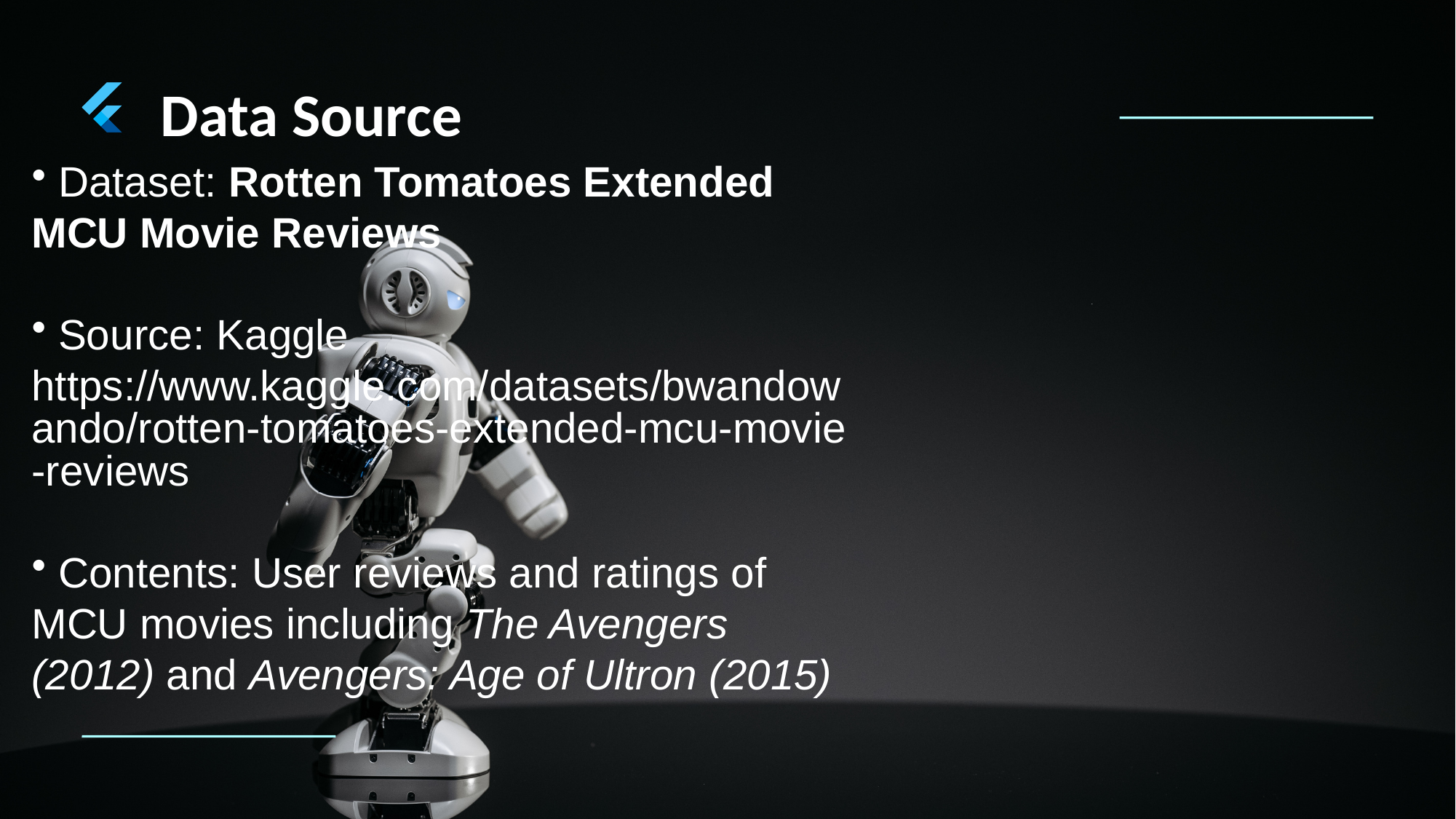

Data Source

 Dataset: Rotten Tomatoes Extended MCU Movie Reviews

 Source: Kaggle
https://www.kaggle.com/datasets/bwandowando/rotten-tomatoes-extended-mcu-movie-reviews

 Contents: User reviews and ratings of MCU movies including The Avengers (2012) and Avengers: Age of Ultron (2015)